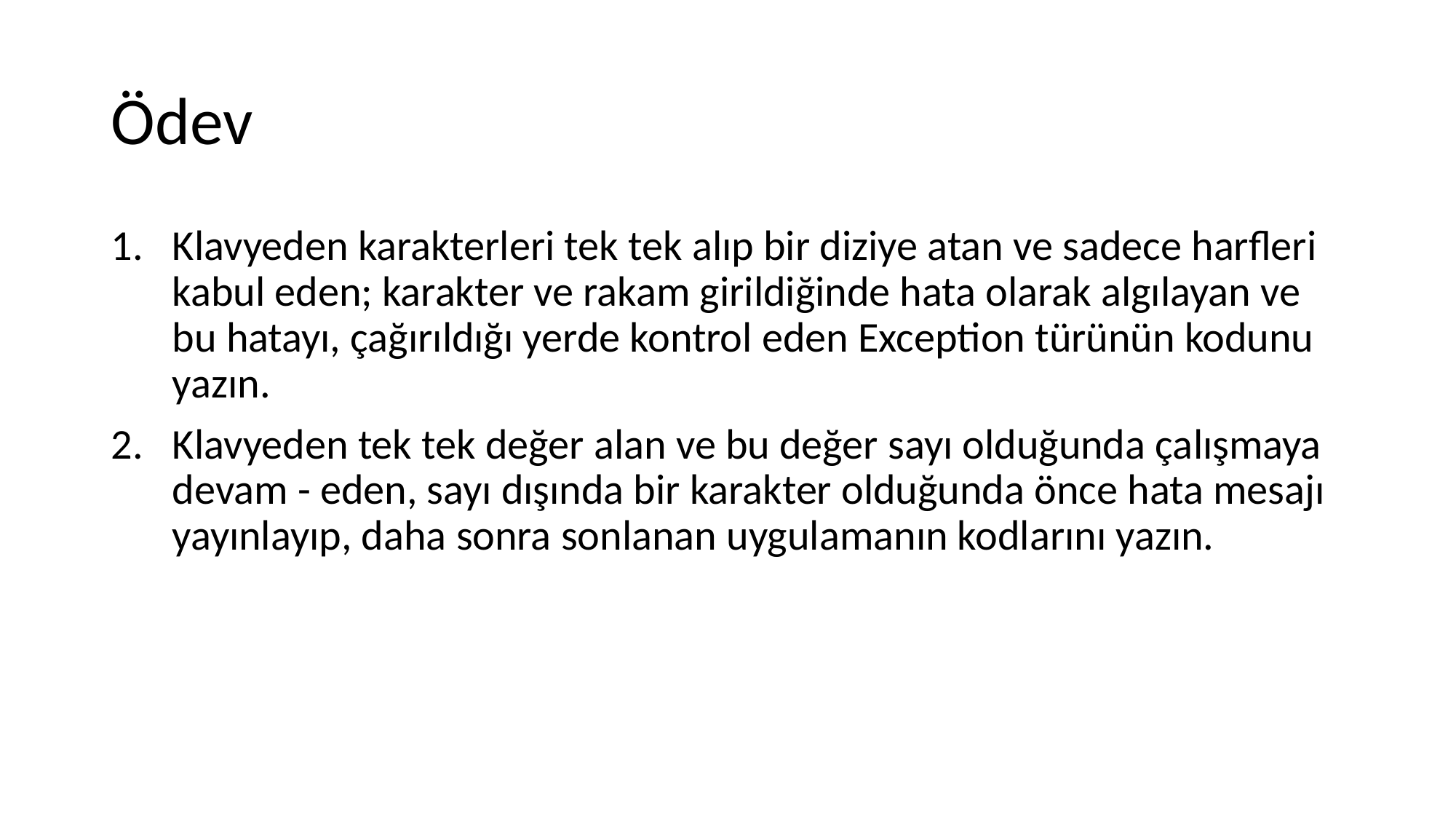

# Ödev
Klavyeden karakterleri tek tek alıp bir diziye atan ve sadece harfleri kabul eden; karakter ve rakam girildiğinde hata olarak algılayan ve bu hatayı, çağırıldığı yerde kontrol eden Exception türünün kodunu yazın.
Klavyeden tek tek değer alan ve bu değer sayı olduğunda çalışmaya devam - eden, sayı dışında bir karakter olduğunda önce hata mesajı yayınlayıp, daha sonra sonlanan uygulamanın kodlarını yazın.